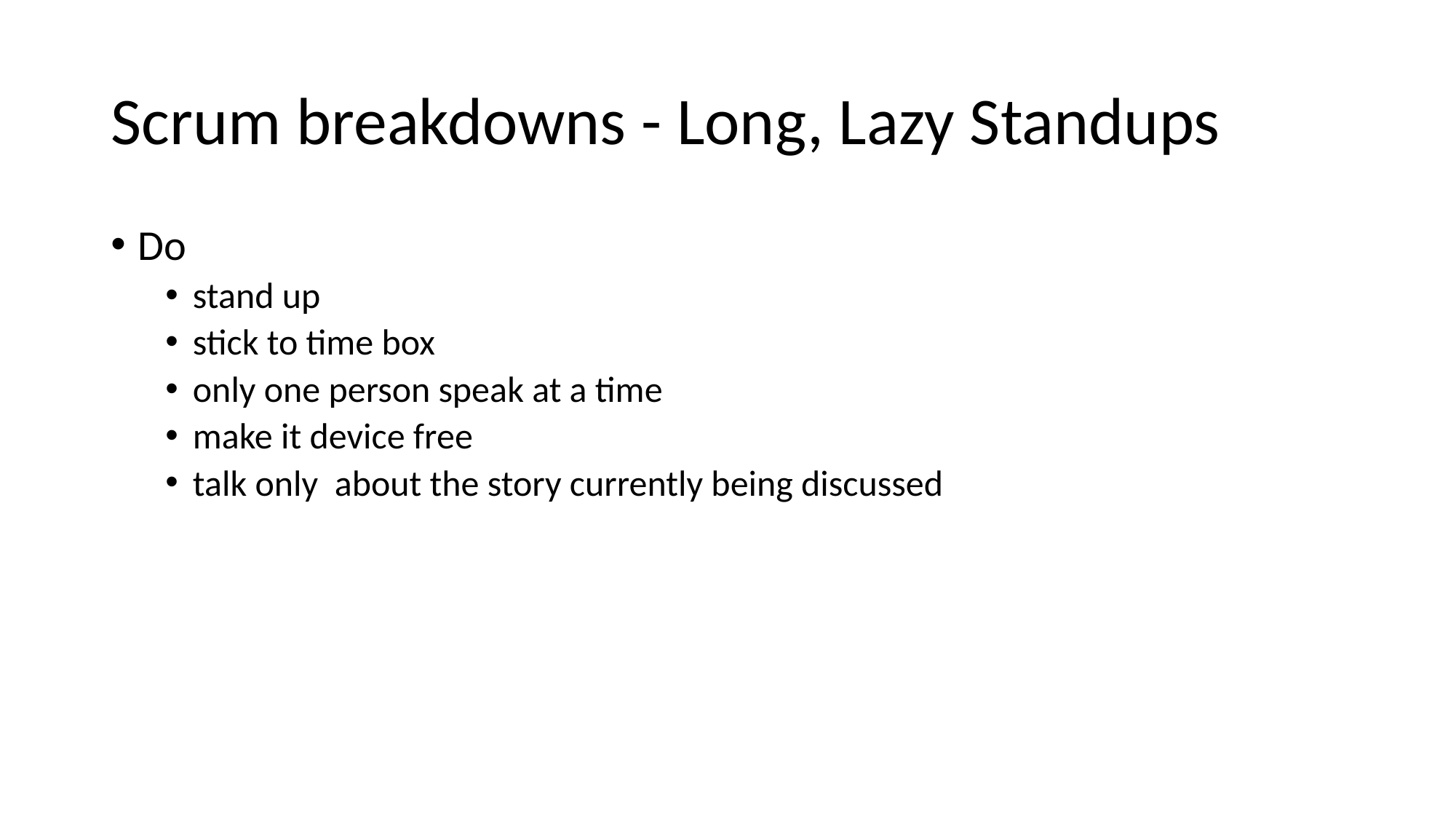

# Scrum breakdowns - Long, Lazy Standups
Do
stand up
stick to time box
only one person speak at a time
make it device free
talk only  about the story currently being discussed